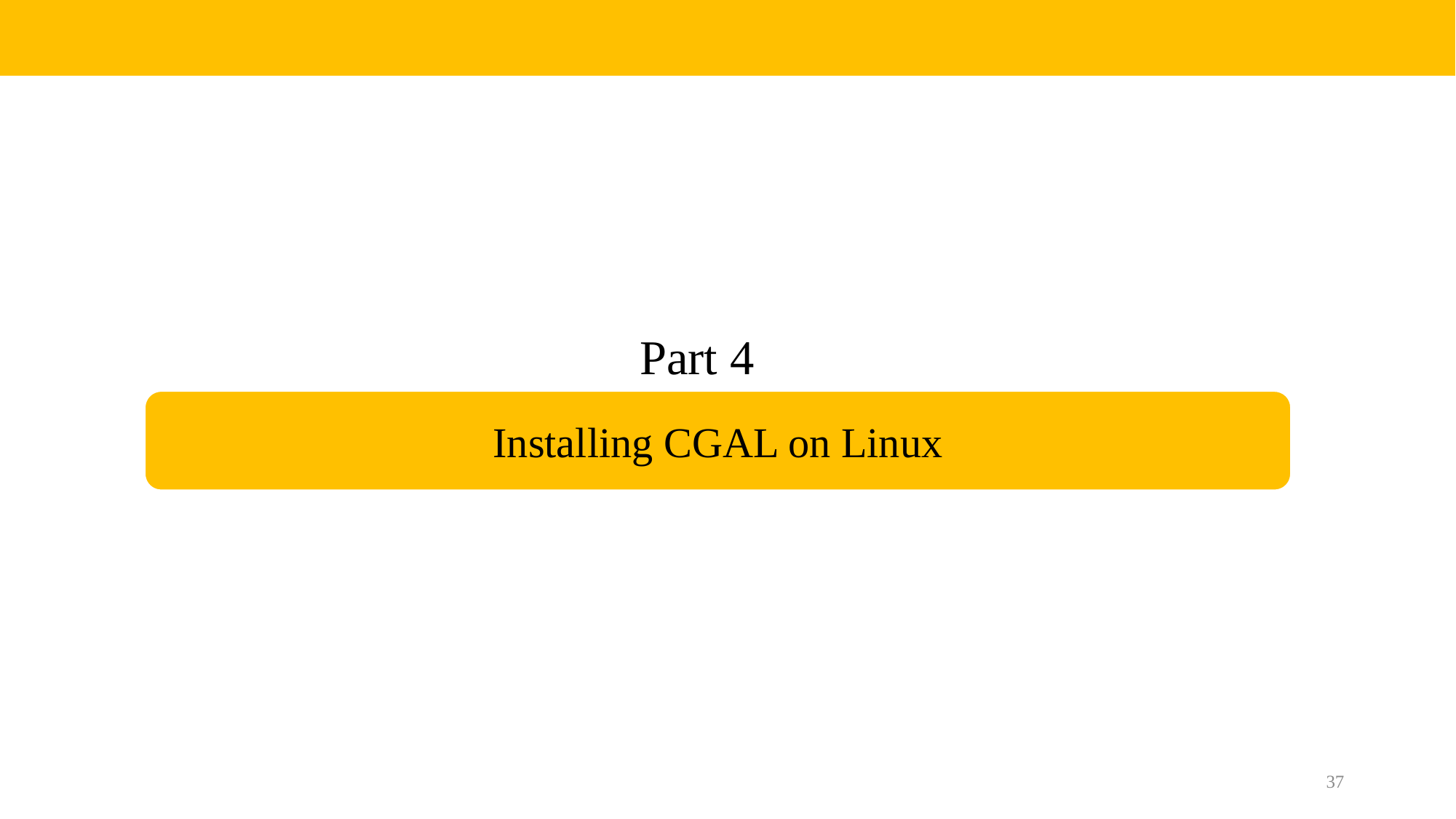

|  |
| --- |
Part 4
Installing CGAL on Linux
37